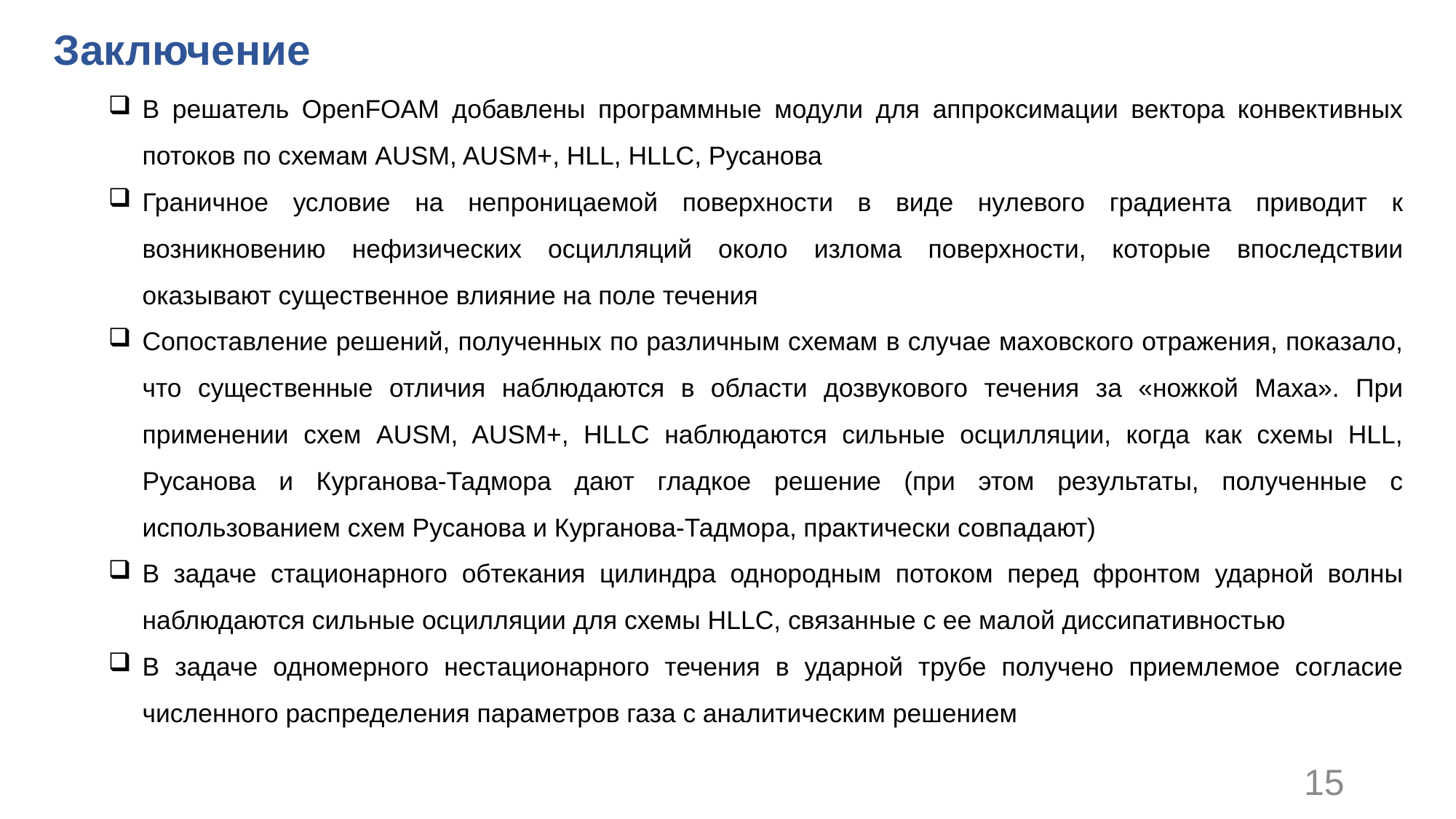

Заключение
В решатель OpenFOAM добавлены программные модули для аппроксимации вектора конвективных потоков по схемам AUSM, AUSM+, HLL, HLLC, Русанова
Граничное условие на непроницаемой поверхности в виде нулевого градиента приводит к возникновению нефизических осцилляций около излома поверхности, которые впоследствии оказывают существенное влияние на поле течения
Сопоставление решений, полученных по различным схемам в случае маховского отражения, показало, что существенные отличия наблюдаются в области дозвукового течения за «ножкой Маха». При применении схем AUSM, AUSM+, HLLC наблюдаются сильные осцилляции, когда как схемы HLL, Русанова и Курганова-Тадмора дают гладкое решение (при этом результаты, полученные с использованием схем Русанова и Курганова-Тадмора, практически совпадают)
В задаче стационарного обтекания цилиндра однородным потоком перед фронтом ударной волны наблюдаются сильные осцилляции для схемы HLLC, связанные с ее малой диссипативностью
В задаче одномерного нестационарного течения в ударной трубе получено приемлемое согласие численного распределения параметров газа с аналитическим решением
15